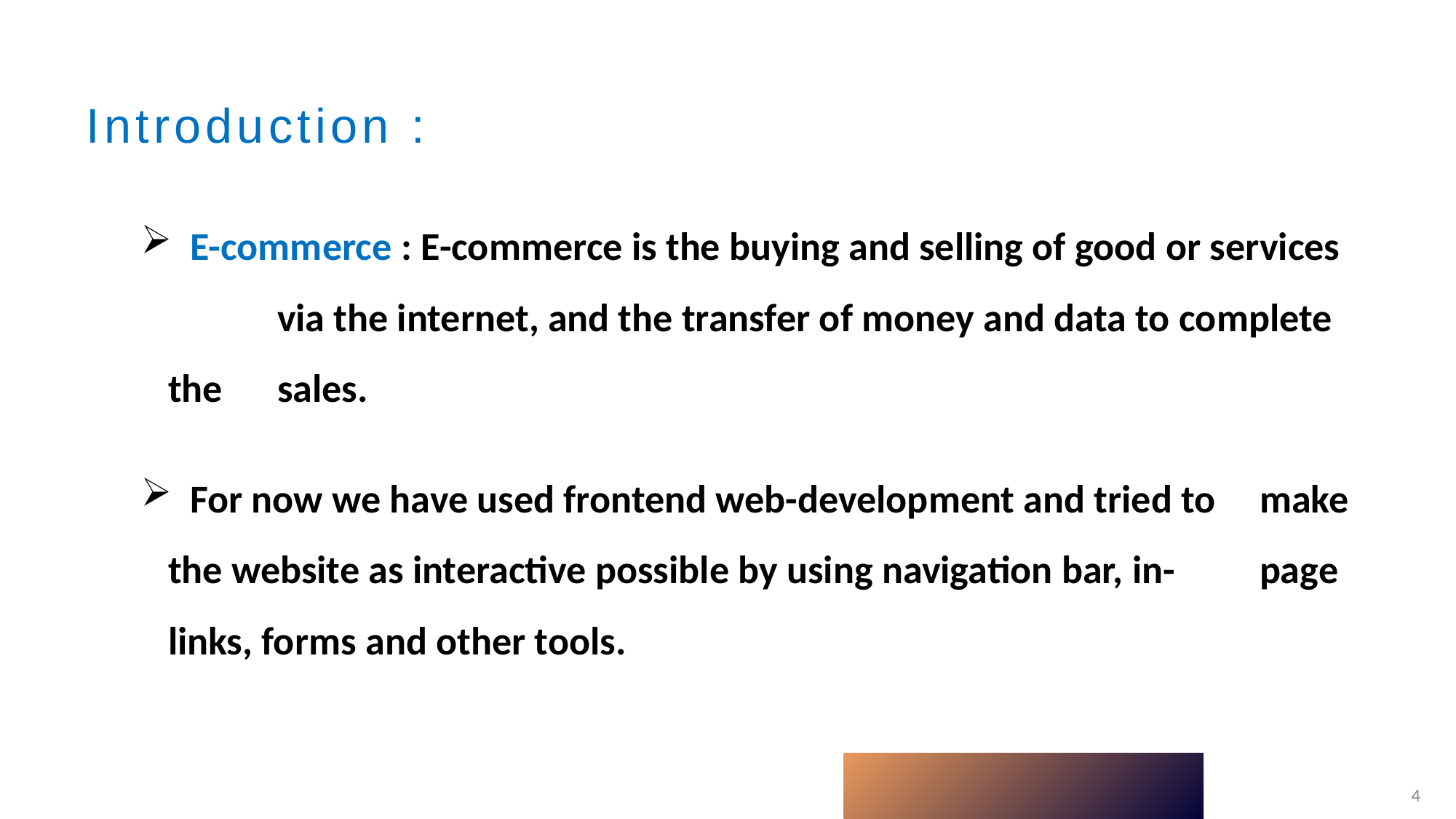

Introduction :

  E-commerce : E-commerce is the buying and selling of good or services 	via the internet, and the transfer of money and data to complete the 	sales.

  For now we have used frontend web-development and tried to 	make the website as interactive possible by using navigation bar, in-	page links, forms and other tools.

4